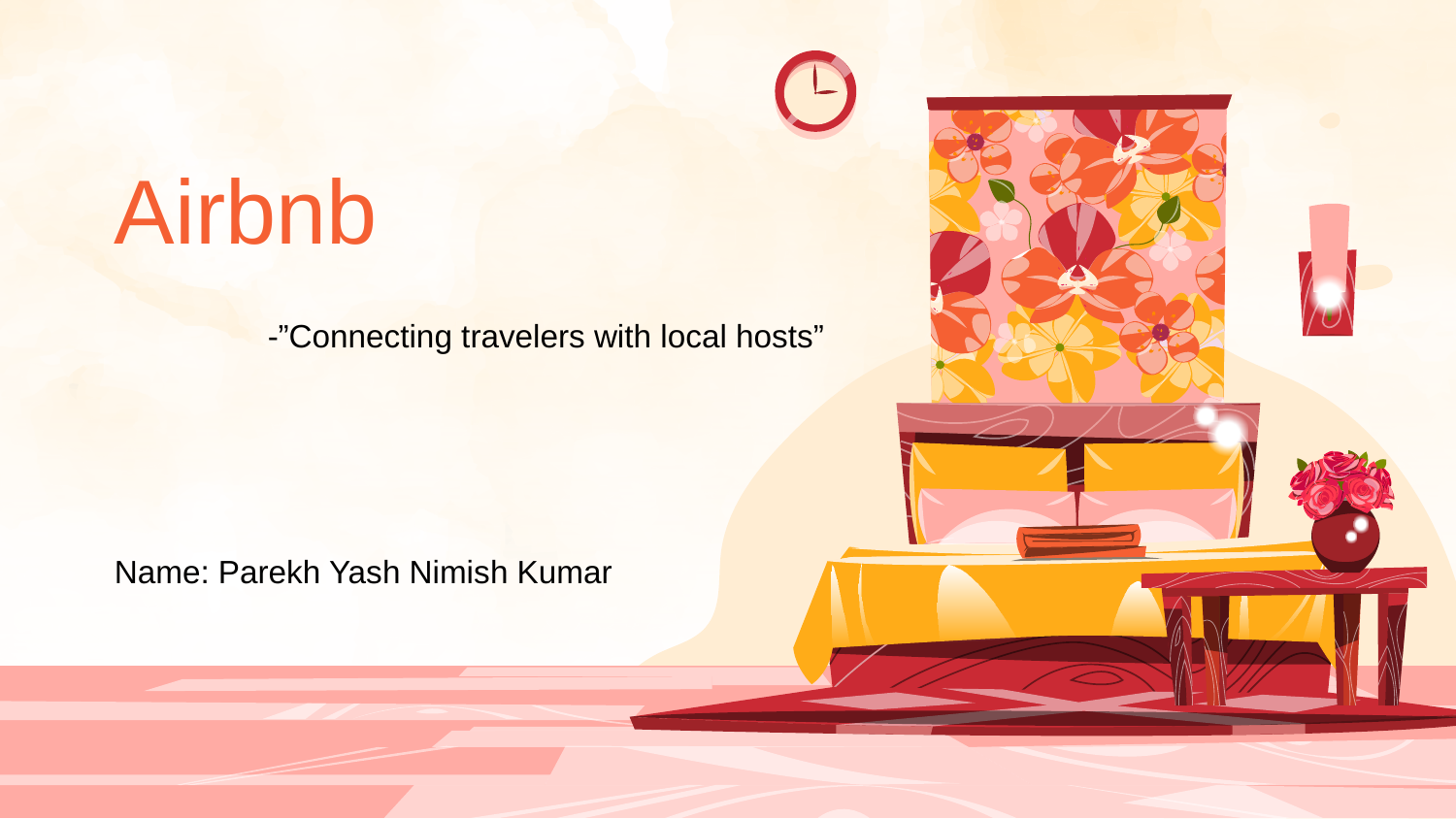

# Airbnb

-”Connecting travelers with local hosts”

Name: Parekh Yash Nimish Kumar